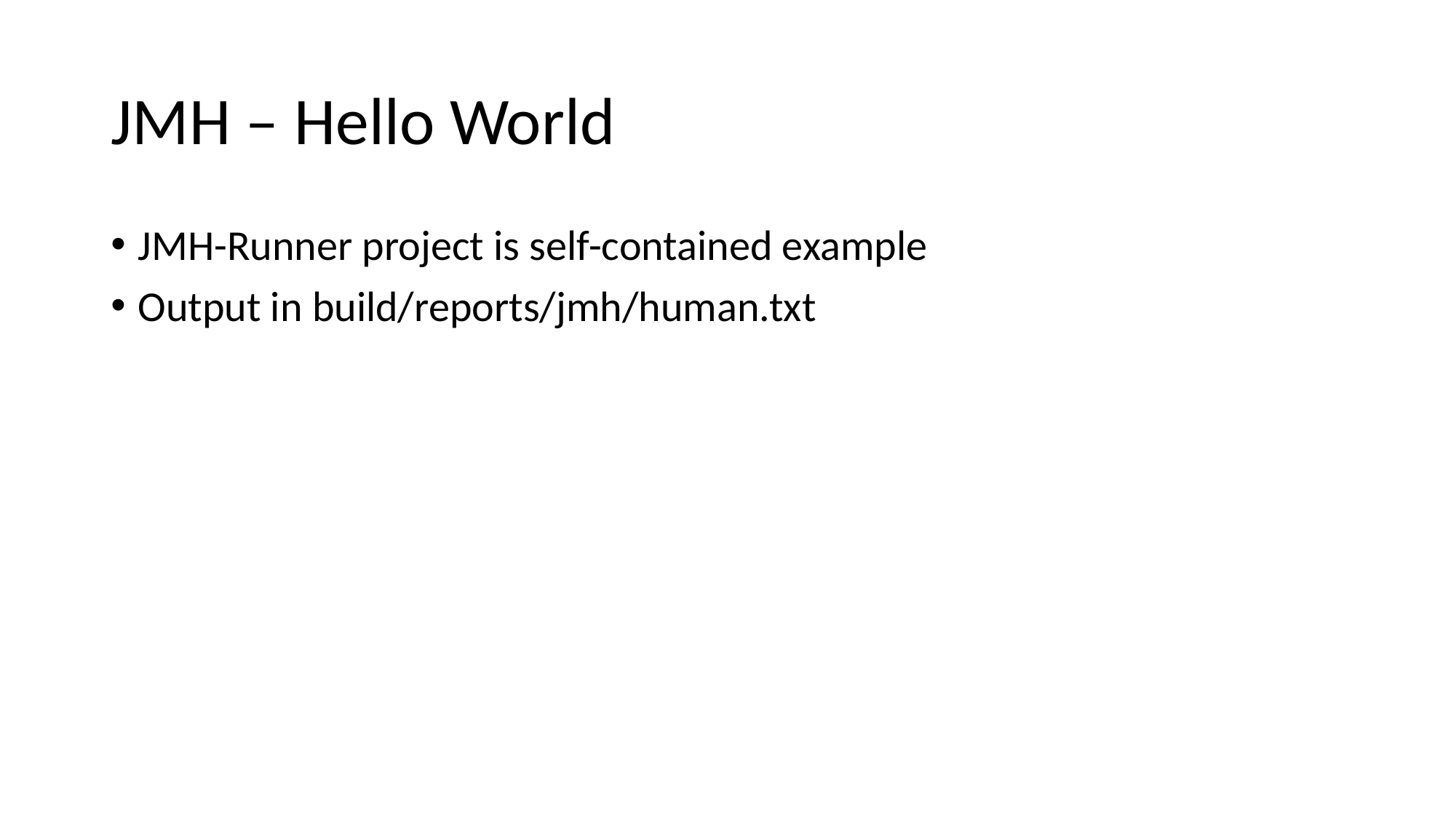

# JMH – Hello World
JMH-Runner project is self-contained example
Output in build/reports/jmh/human.txt